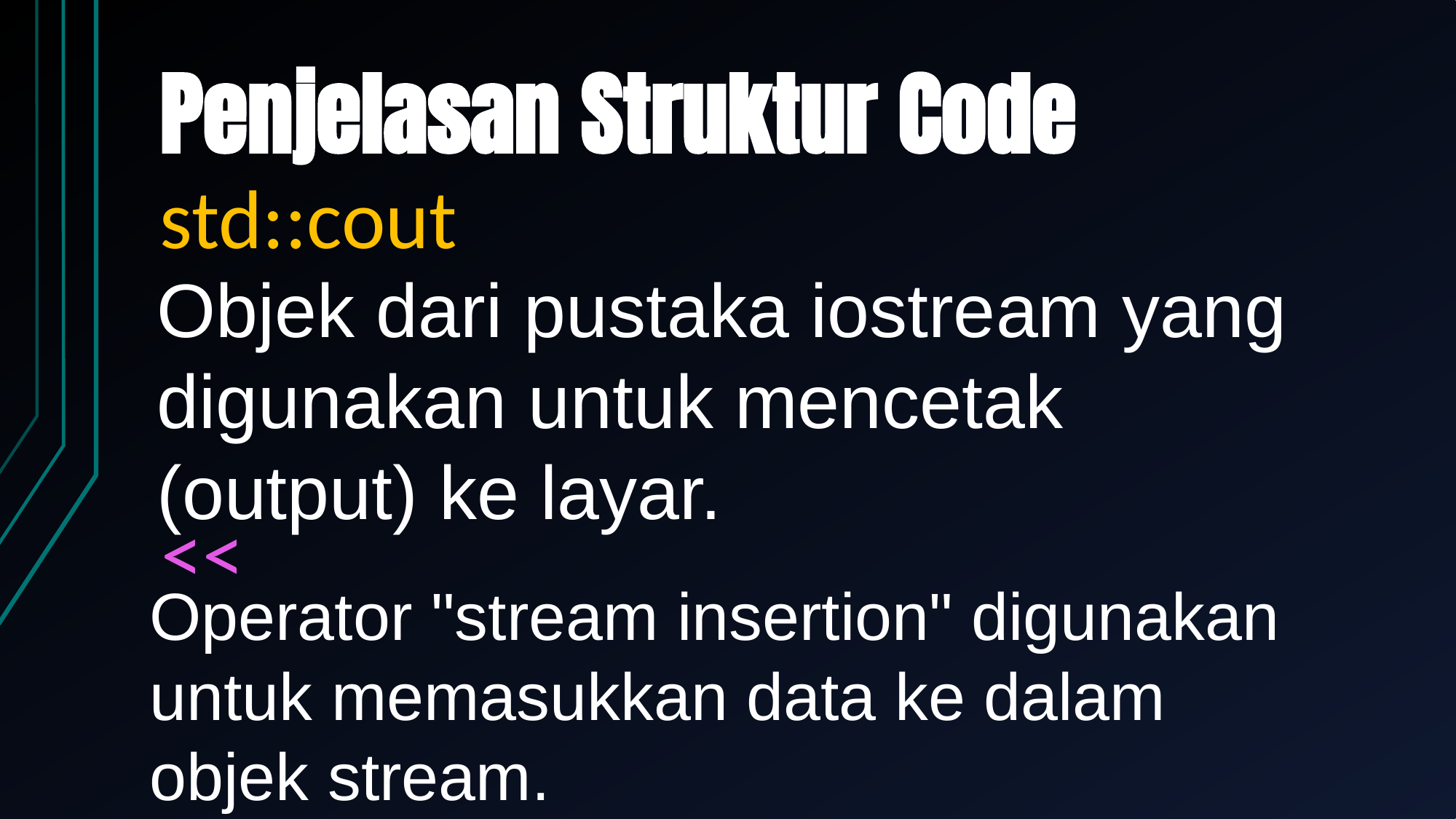

# Penjelasan Struktur Code
std::cout
Objek dari pustaka iostream yang digunakan untuk mencetak (output) ke layar.
<<
Operator "stream insertion" digunakan untuk memasukkan data ke dalam objek stream.